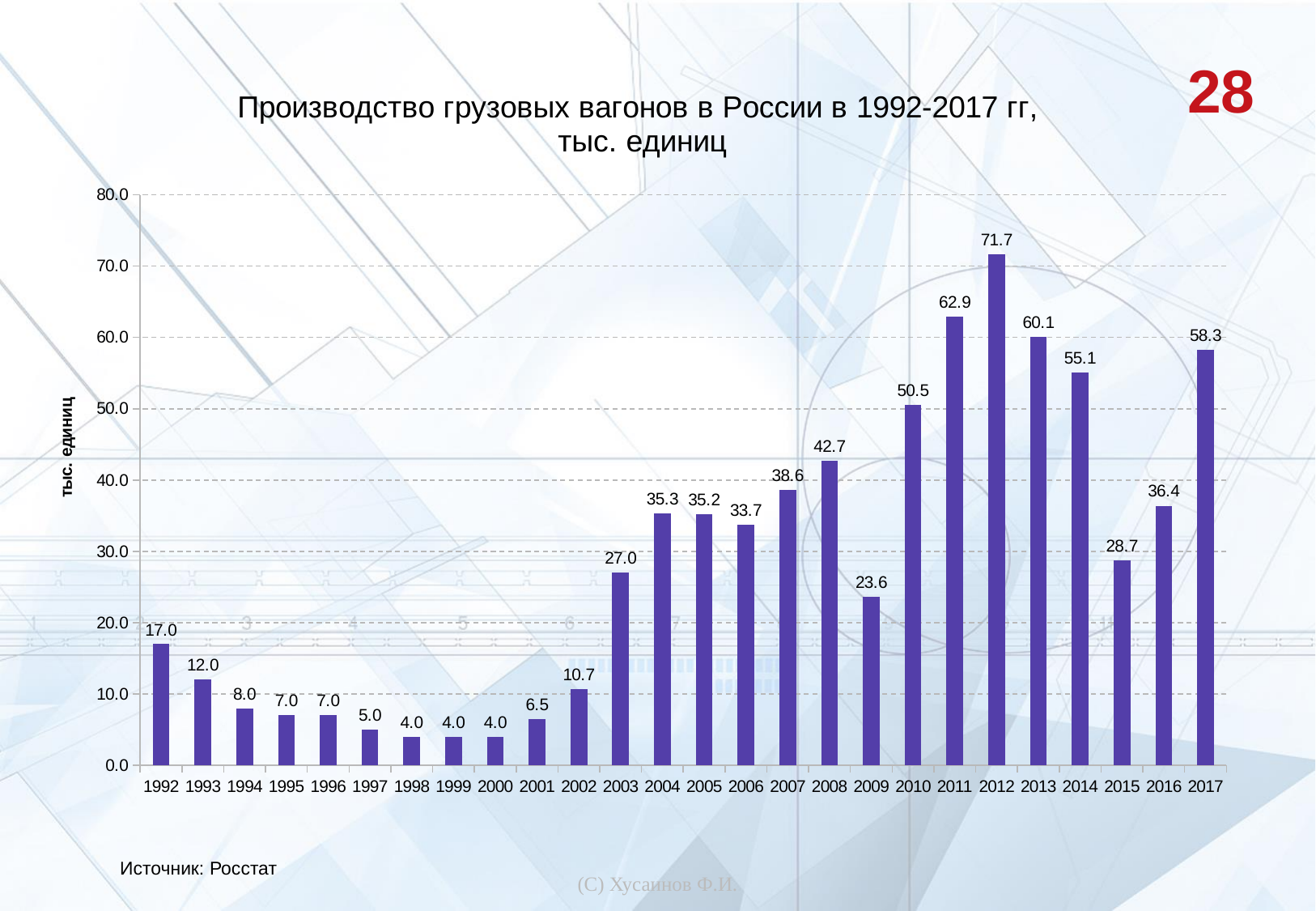

### Chart: Производство грузовых вагонов в России в 1992-2017 гг,
тыс. единиц

| Category | тыс. ед. |
|---|---|
| 1992 | 17.0 |
| 1993 | 12.0 |
| 1994 | 8.0 |
| 1995 | 7.0 |
| 1996 | 7.0 |
| 1997 | 5.0 |
| 1998 | 4.0 |
| 1999 | 4.0 |
| 2000 | 4.0 |
| 2001 | 6.5 |
| 2002 | 10.7 |
| 2003 | 27.0 |
| 2004 | 35.300000000000004 |
| 2005 | 35.2 |
| 2006 | 33.7 |
| 2007 | 38.6 |
| 2008 | 42.7 |
| 2009 | 23.6 |
| 2010 | 50.5 |
| 2011 | 62.9 |
| 2012 | 71.7 |
| 2013 | 60.1 |
| 2014 | 55.1 |
| 2015 | 28.7 |
| 2016 | 36.4 |
| 2017 | 58.3 |
28
Источник: Росстат
(С) Хусаинов Ф.И.